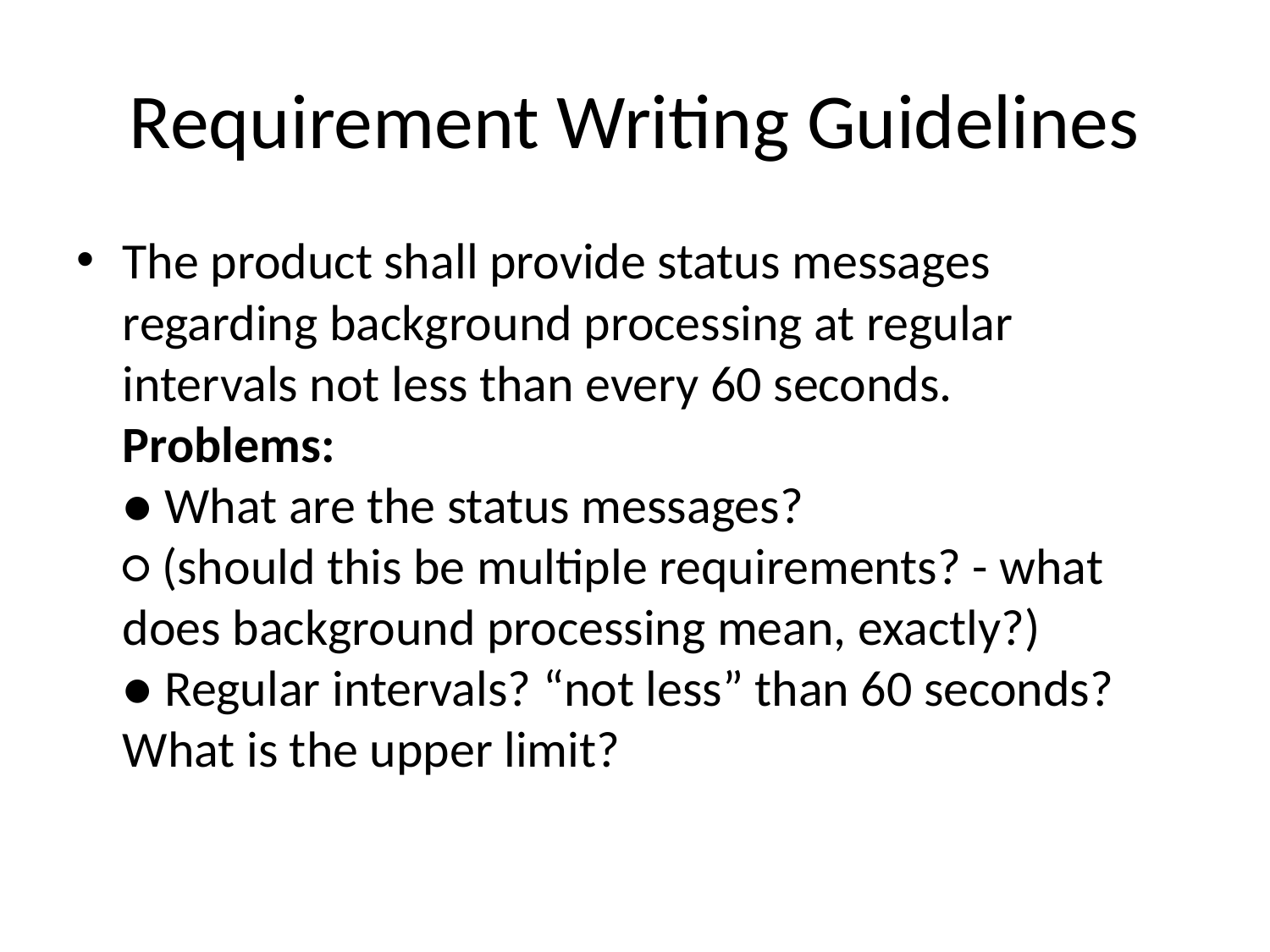

# Requirement Writing Guidelines
The product shall provide status messages
regarding background processing at regular
intervals not less than every 60 seconds.
Problems:
● What are the status messages?
○ (should this be multiple requirements? - what does background processing mean, exactly?)
● Regular intervals? “not less” than 60 seconds? What is the upper limit?